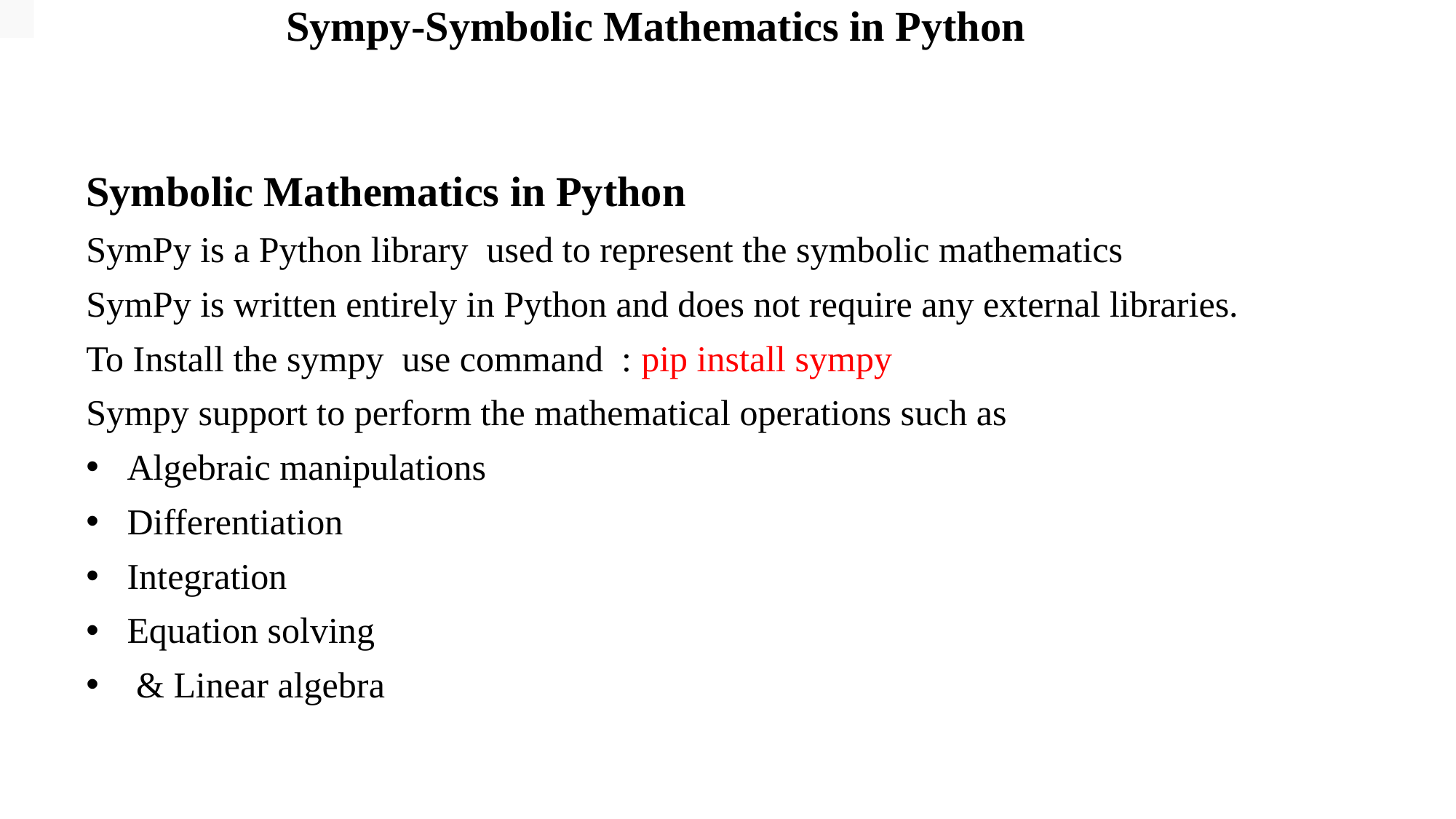

# Sympy-Symbolic Mathematics in Python

Symbolic Mathematics in Python
SymPy is a Python library  used to represent the symbolic mathematics
SymPy is written entirely in Python and does not require any external libraries.
To Install the sympy  use command  : pip install sympy
Sympy support to perform the mathematical operations such as
Algebraic manipulations
Differentiation
Integration
Equation solving
 & Linear algebra